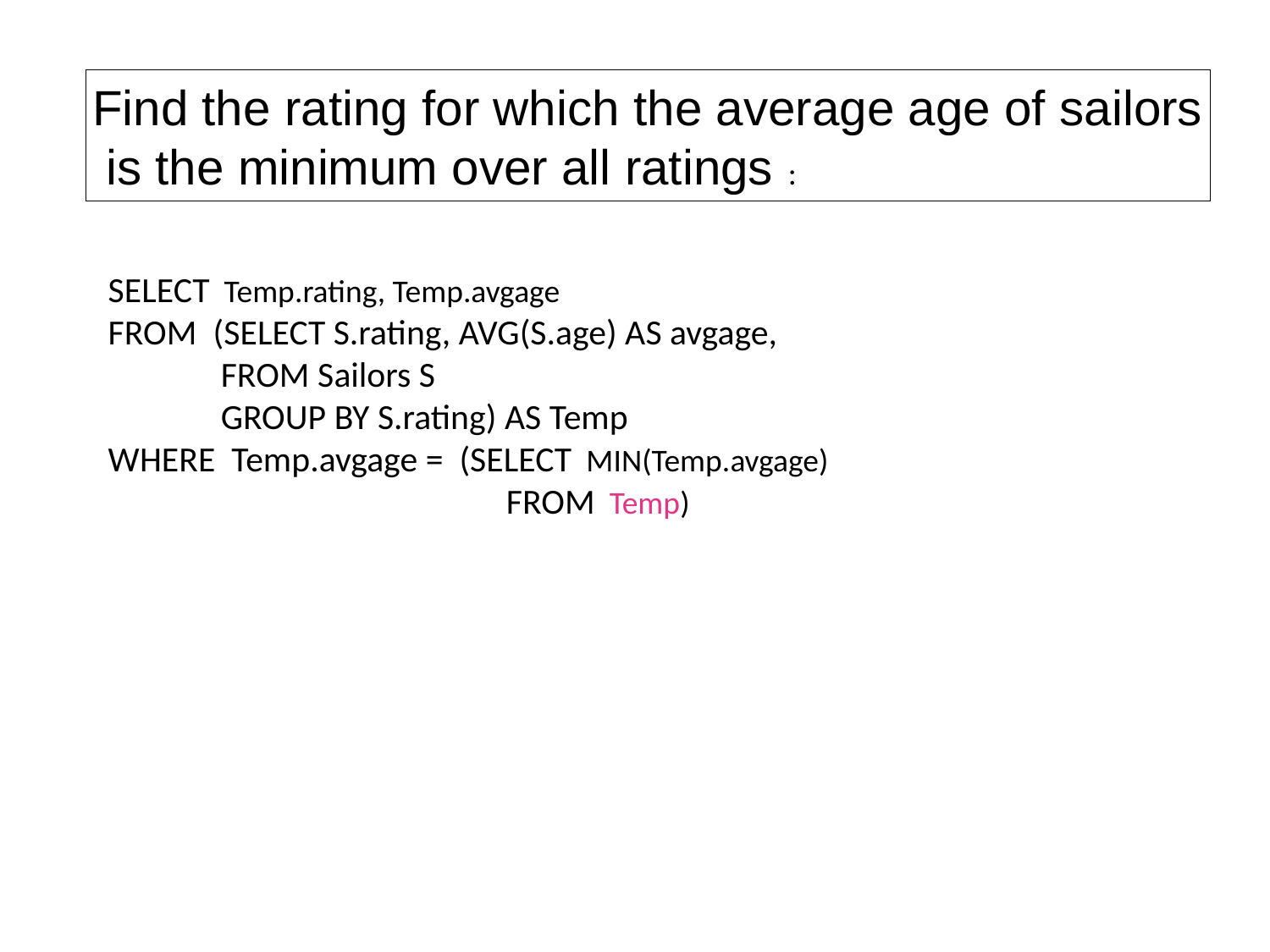

Find the rating for which the average age of sailors
 is the minimum over all ratings :
SELECT  Temp.rating, Temp.avgage
FROM  (SELECT S.rating, AVG(S.age) AS avgage,
              FROM Sailors S
              GROUP BY S.rating) AS Temp
WHERE  Temp.avgage =  (SELECT  MIN(Temp.avgage)
		                    FROM  Temp)